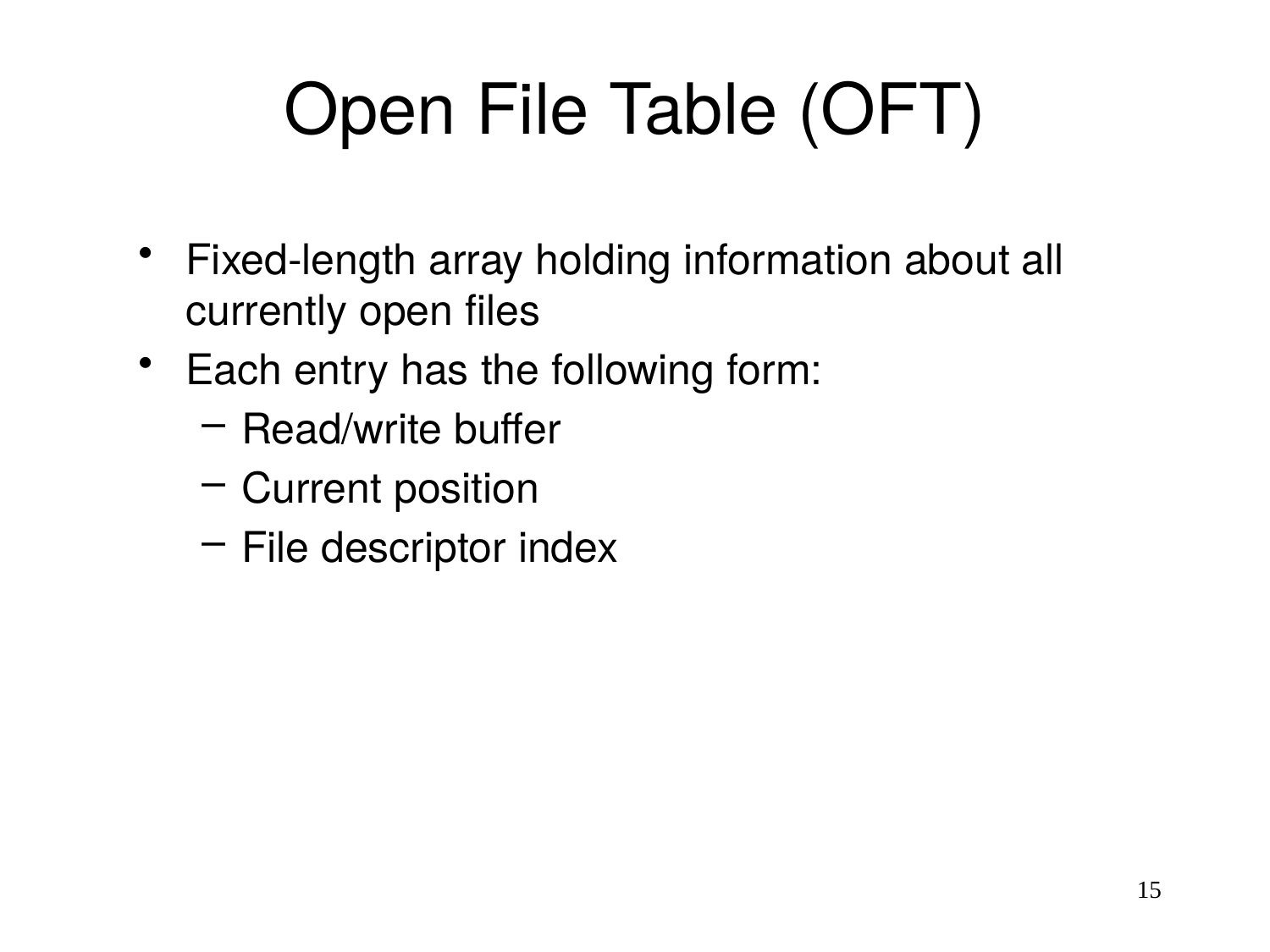

# Open File Table (OFT)
Fixed-length array holding information about all currently open files
Each entry has the following form:
Read/write buffer
Current position
File descriptor index

15